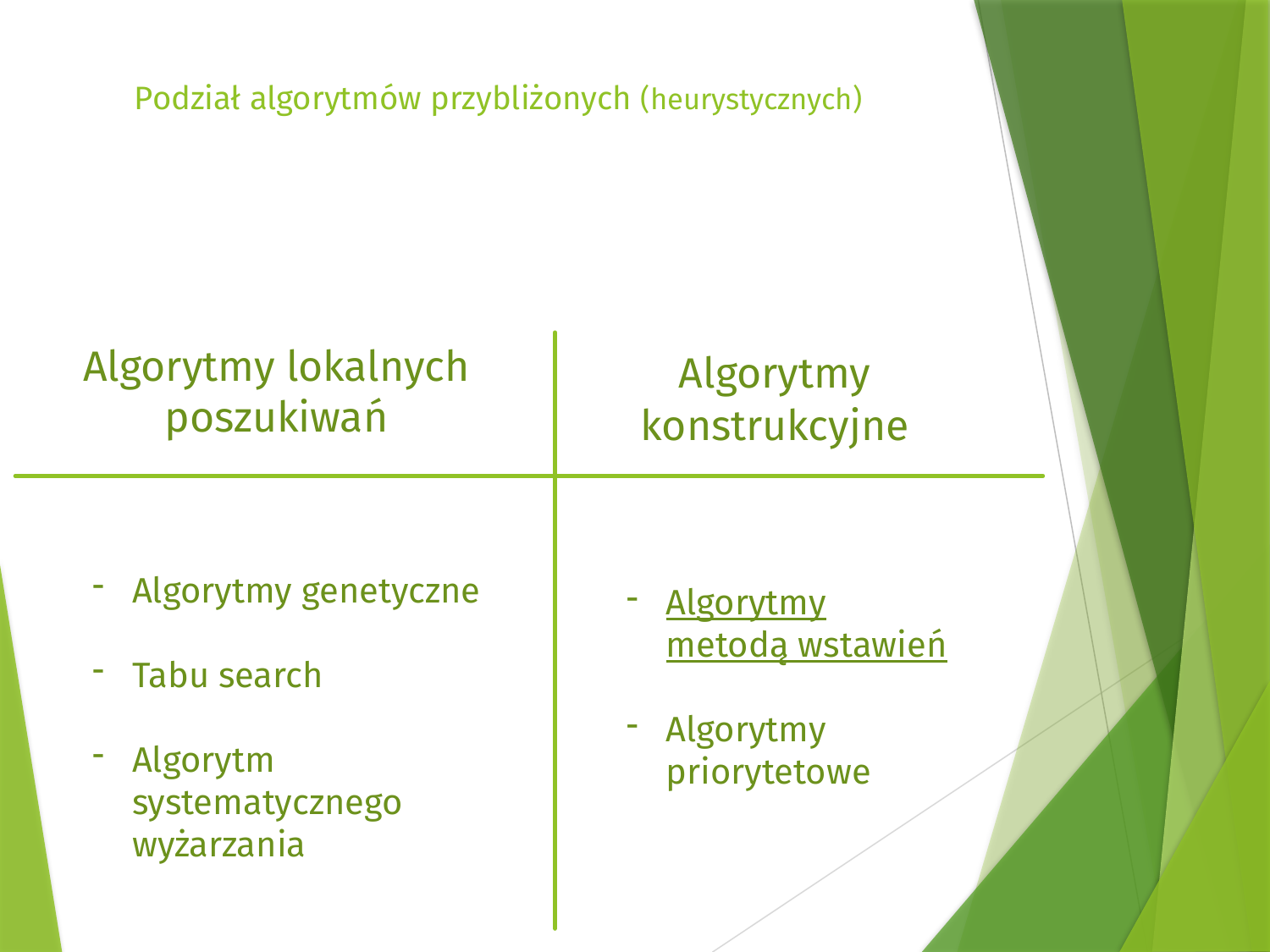

# Podział algorytmów przybliżonych (heurystycznych)
Algorytmy lokalnych poszukiwań
Algorytmy konstrukcyjne
Algorytmy genetyczne

Tabu search

Algorytm systematycznego wyżarzania
Algorytmy metodą wstawień

Algorytmy priorytetowe